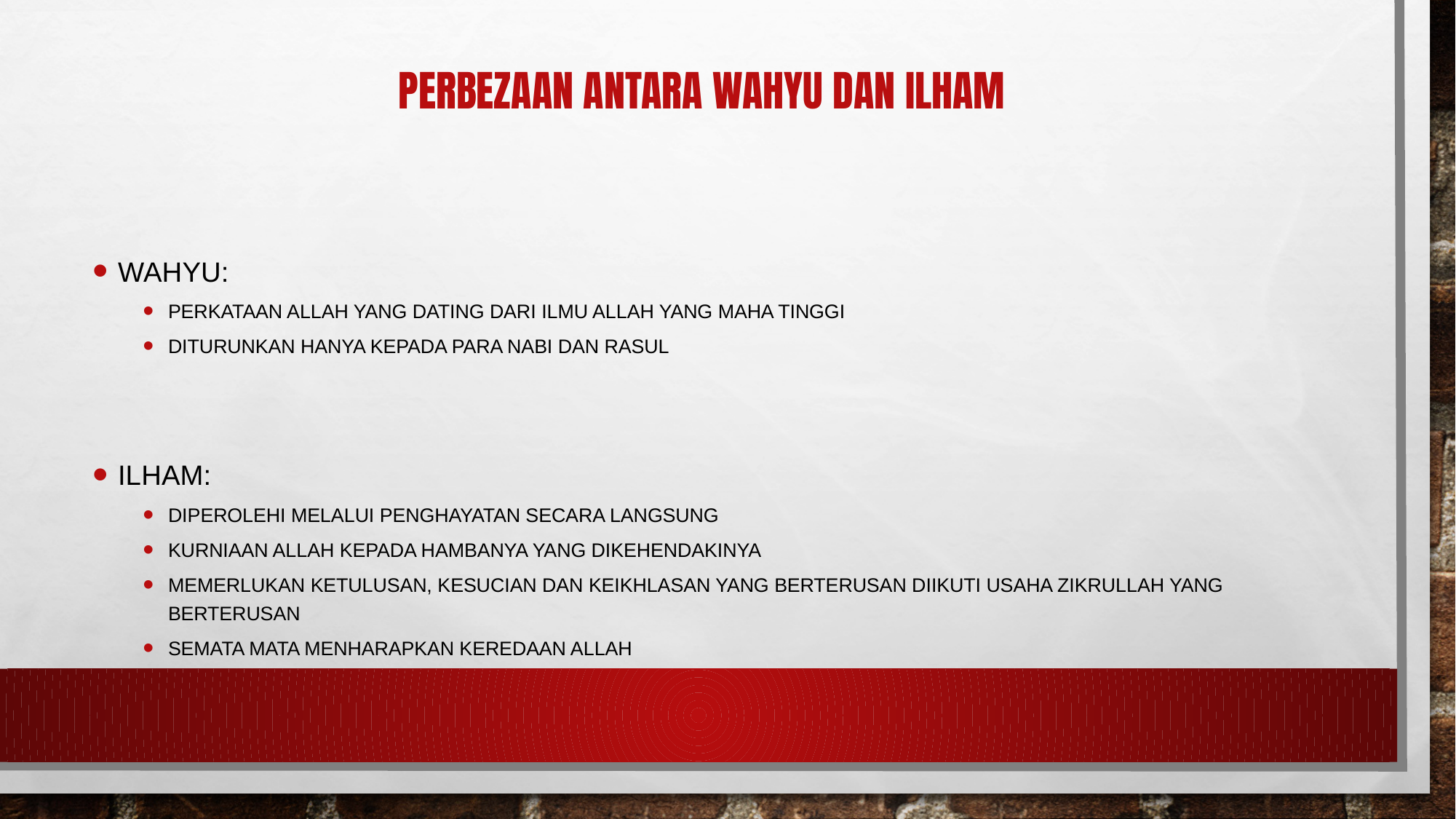

# Perbezaan antara wahyu dan ilham

Wahyu:
Perkataan allah yang dating dari ilmu allah yang maha tinggi
Diturunkan hanya kepada para nabi dan rasul

Ilham:
Diperolehi melalui penghayatan secara langsung
Kurniaan allah kepada hambanya yang dikehendakinya
Memerlukan ketulusan, kesucian dan keikhlasan yang berterusan diikuti usaha zikrullah yang berterusan
Semata mata menharapkan keredaan allah